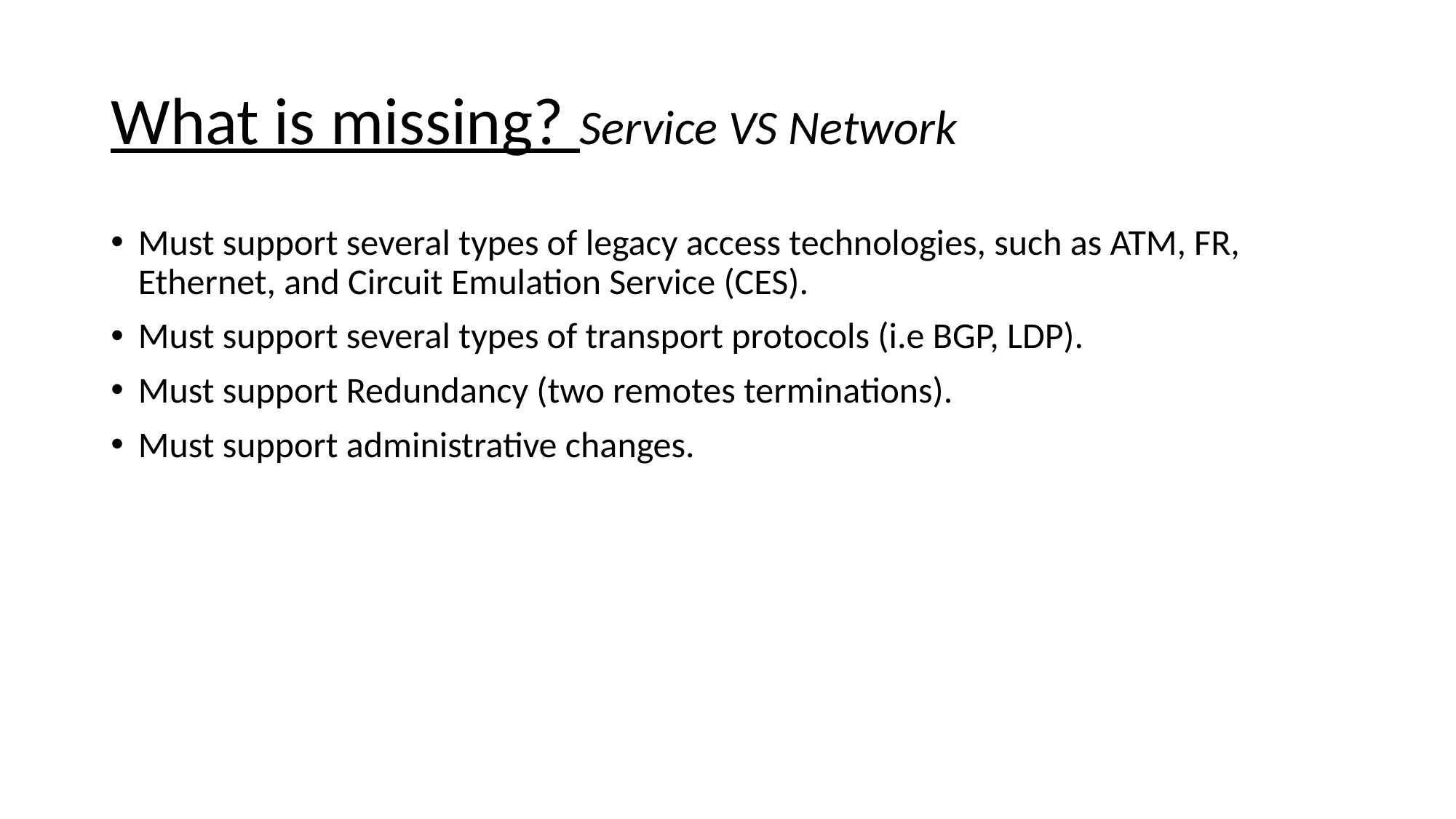

# What is missing? Service VS Network
Must support several types of legacy access technologies, such as ATM, FR, Ethernet, and Circuit Emulation Service (CES).
Must support several types of transport protocols (i.e BGP, LDP).
Must support Redundancy (two remotes terminations).
Must support administrative changes.